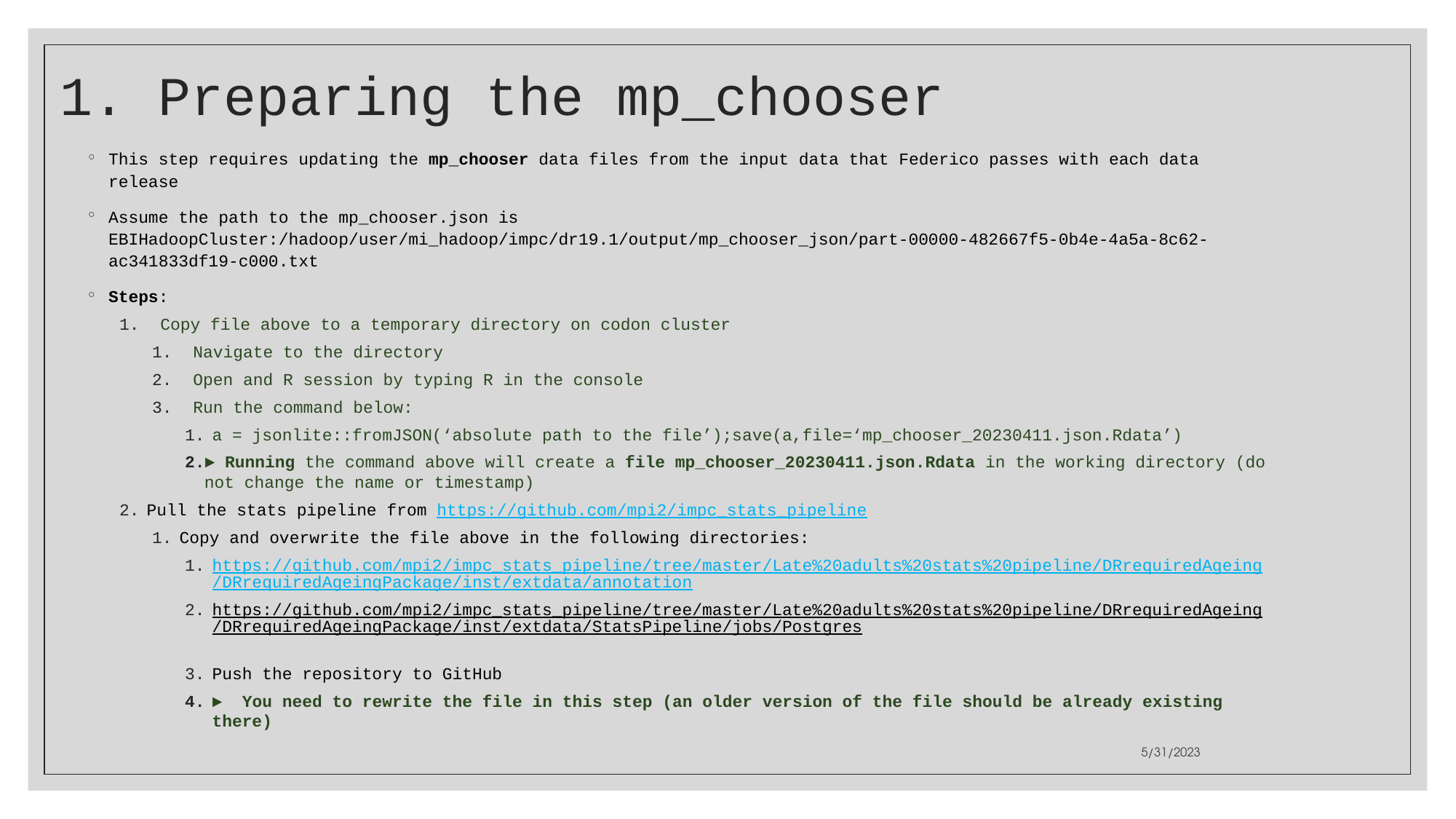

# 1. Preparing the mp_chooser
This step requires updating the mp_chooser data files from the input data that Federico passes with each data release
Assume the path to the mp_chooser.json is EBIHadoopCluster:/hadoop/user/mi_hadoop/impc/dr19.1/output/mp_chooser_json/part-00000-482667f5-0b4e-4a5a-8c62-ac341833df19-c000.txt
Steps:
Copy file above to a temporary directory on codon cluster
Navigate to the directory
Open and R session by typing R in the console
Run the command below:
a = jsonlite::fromJSON(‘absolute path to the file’);save(a,file=‘mp_chooser_20230411.json.Rdata’)
► Running the command above will create a file mp_chooser_20230411.json.Rdata in the working directory (do not change the name or timestamp)
Pull the stats pipeline from https://github.com/mpi2/impc_stats_pipeline
Copy and overwrite the file above in the following directories:
https://github.com/mpi2/impc_stats_pipeline/tree/master/Late%20adults%20stats%20pipeline/DRrequiredAgeing/DRrequiredAgeingPackage/inst/extdata/annotation
https://github.com/mpi2/impc_stats_pipeline/tree/master/Late%20adults%20stats%20pipeline/DRrequiredAgeing/DRrequiredAgeingPackage/inst/extdata/StatsPipeline/jobs/Postgres
Push the repository to GitHub
►  You need to rewrite the file in this step (an older version of the file should be already existing there)

5/31/2023